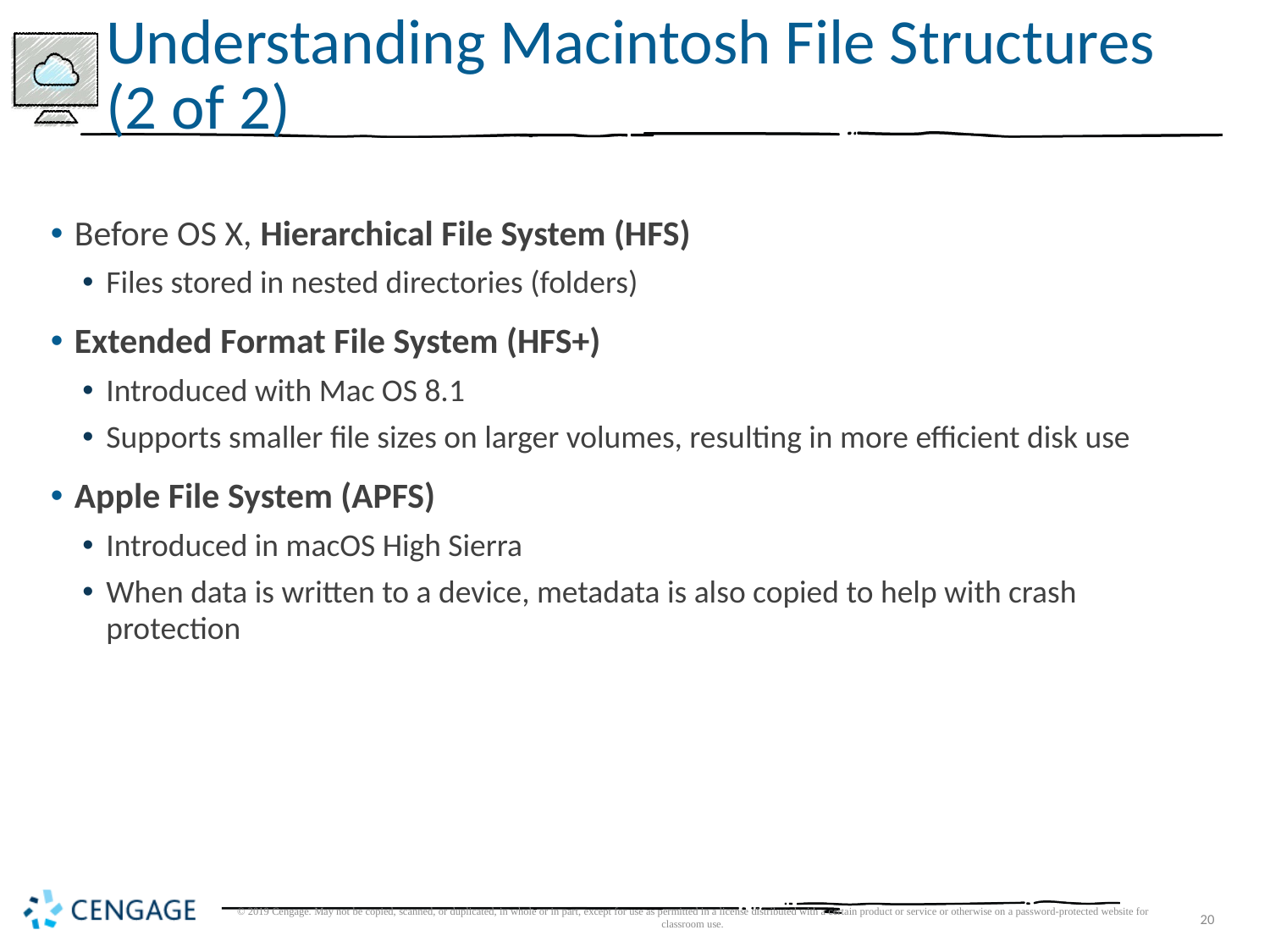

# Understanding Macintosh File Structures (2 of 2)
Before OS X, Hierarchical File System (HFS)
Files stored in nested directories (folders)
Extended Format File System (HFS+)
Introduced with Mac OS 8.1
Supports smaller file sizes on larger volumes, resulting in more efficient disk use
Apple File System (APFS)
Introduced in macOS High Sierra
When data is written to a device, metadata is also copied to help with crash protection
© 2019 Cengage. May not be copied, scanned, or duplicated, in whole or in part, except for use as permitted in a license distributed with a certain product or service or otherwise on a password-protected website for classroom use.